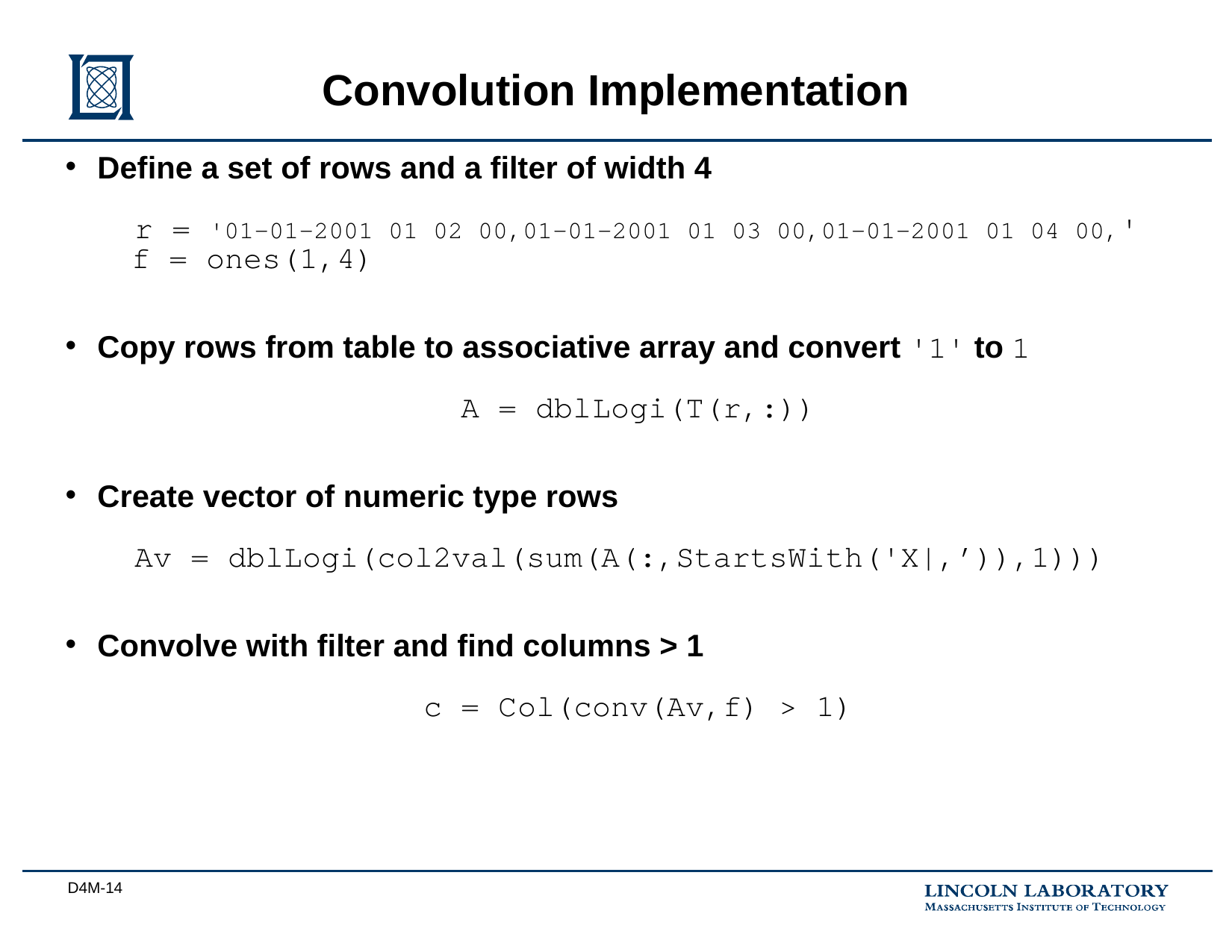

Convolution Implementation
Define a set of rows and a filter of width 4

	  r = '01-01-2001 01 02 00,01-01-2001 01 03 00,01-01-2001 01 04 00,'
	    f = ones(1,4)

Copy rows from table to associative array and convert '1' to 1

	A = dblLogi(T(r,:))

Create vector of numeric type rows

	  Av = dblLogi(col2val(sum(A(:,StartsWith('X|,’)),1)))

Convolve with filter and find columns > 1

	c = Col(conv(Av,f) > 1)